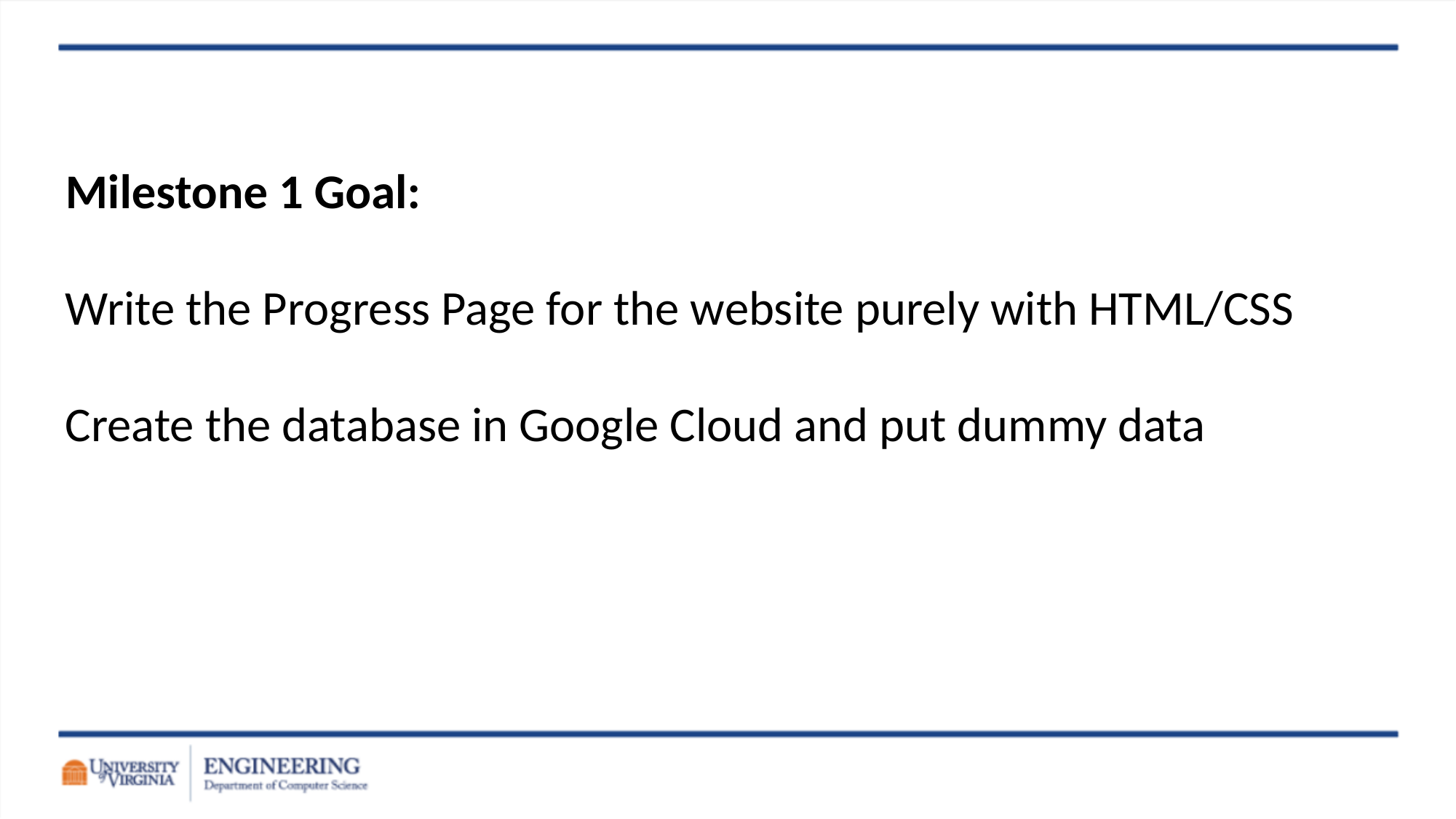

Milestone 1 Goal:

Write the Progress Page for the website purely with HTML/CSS

Create the database in Google Cloud and put dummy data